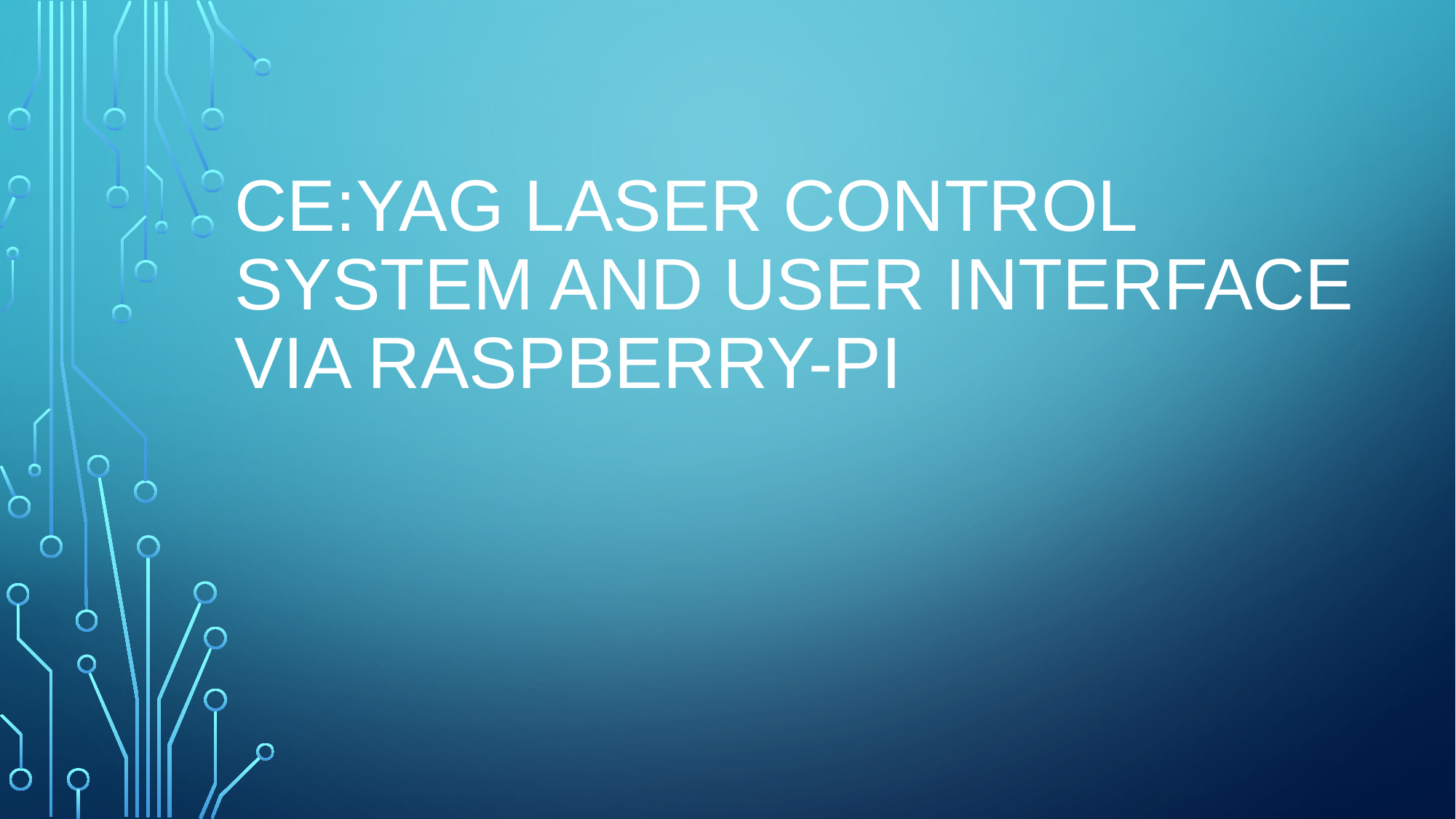

# Ce:YAG laser control system and user interface via Raspberry-Pi